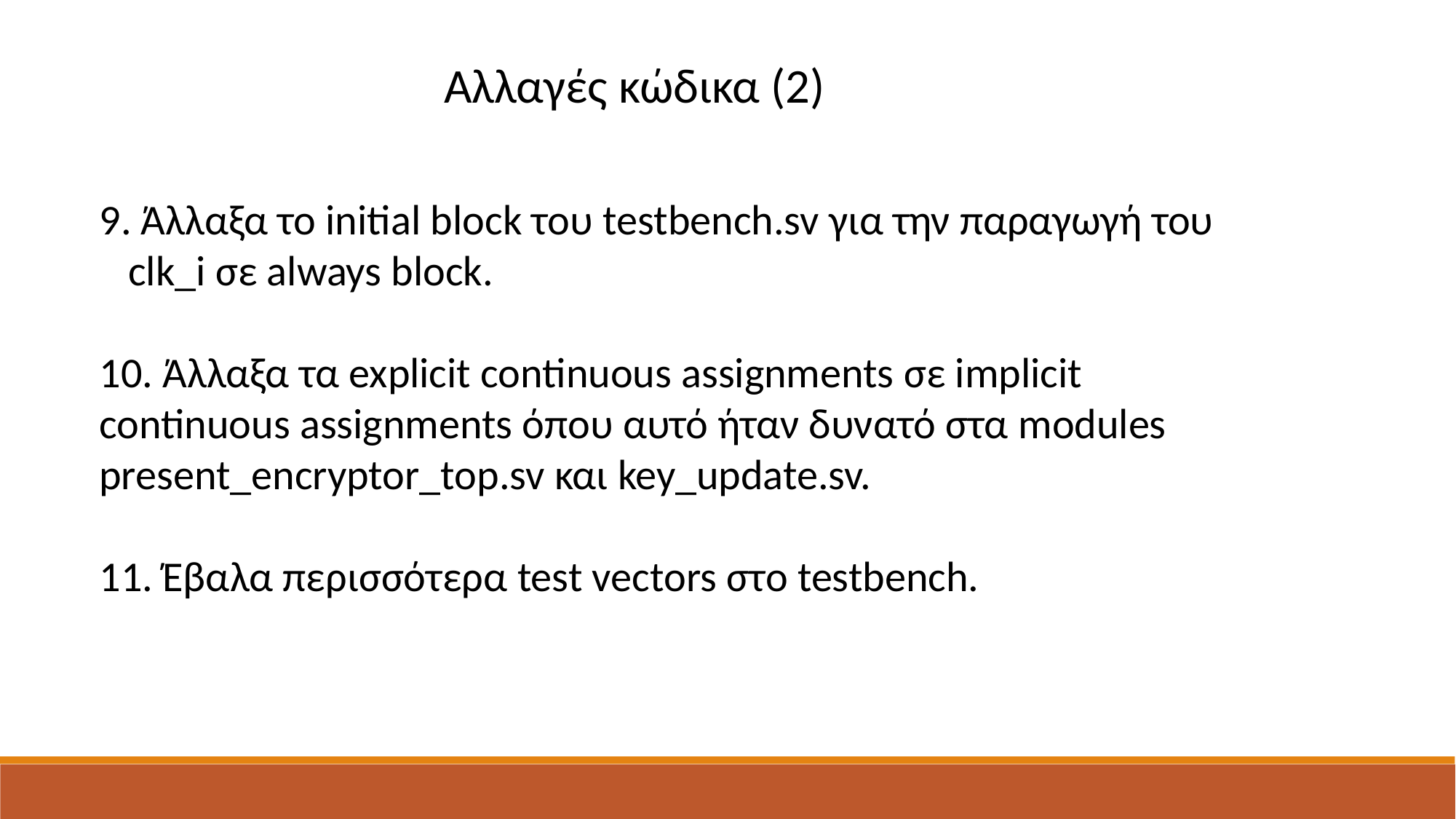

Αλλαγές κώδικα (2)
9. Άλλαξα το initial block του testbench.sv για την παραγωγή του             clk_i σε always block.

10. Άλλαξα τα explicit continuous assignments σε implicit                continuous assignments όπου αυτό ήταν δυνατό στα modules         present_encryptor_top.sv και key_update.sv.

11. Έβαλα περισσότερα test vectors στο testbench.